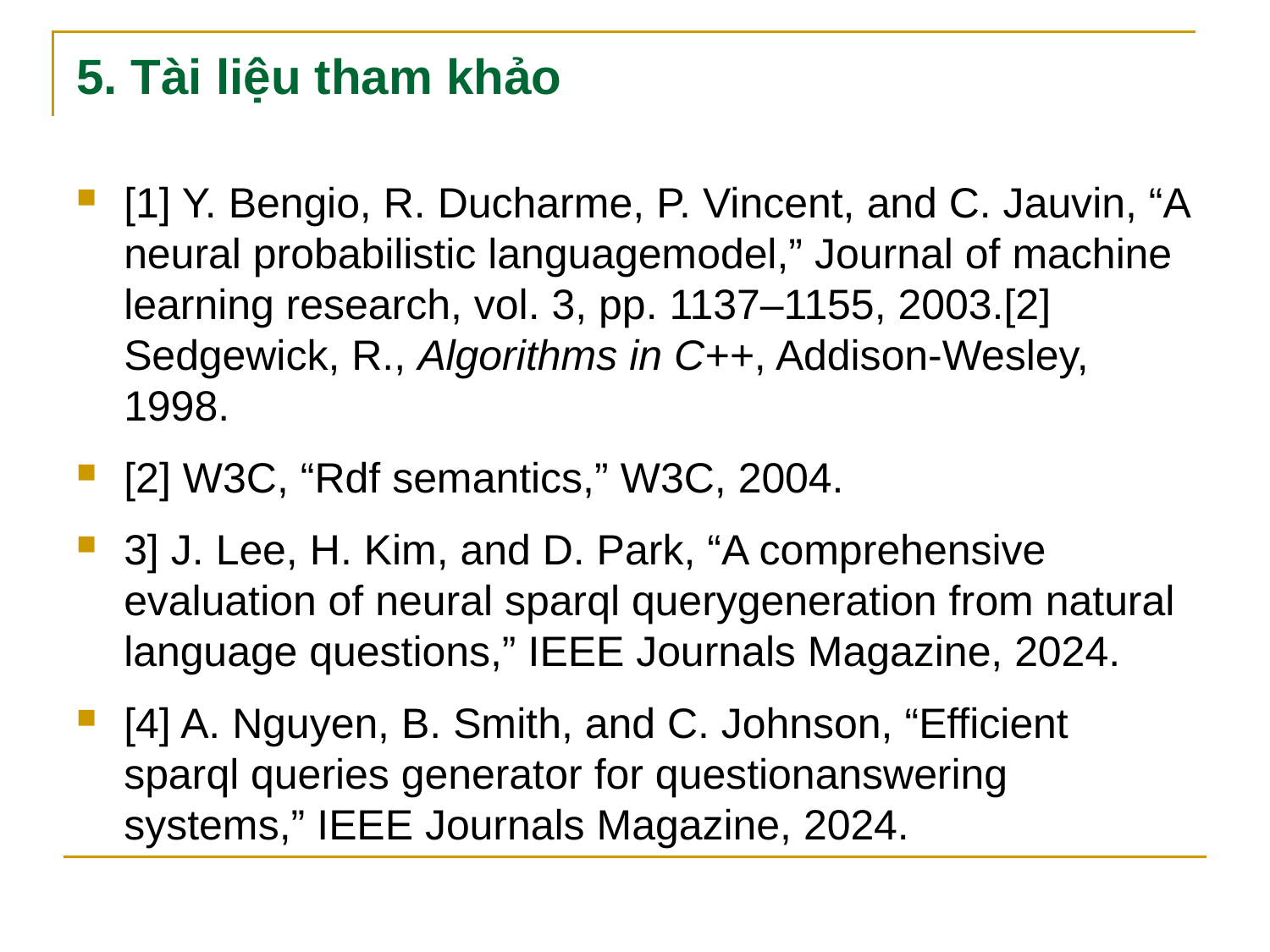

# 5. Tài liệu tham khảo
[1] Y. Bengio, R. Ducharme, P. Vincent, and C. Jauvin, “A neural probabilistic languagemodel,” Journal of machine learning research, vol. 3, pp. 1137–1155, 2003.[2] Sedgewick, R., Algorithms in C++, Addison-Wesley, 1998.
[2] W3C, “Rdf semantics,” W3C, 2004.
3] J. Lee, H. Kim, and D. Park, “A comprehensive evaluation of neural sparql querygeneration from natural language questions,” IEEE Journals Magazine, 2024.
[4] A. Nguyen, B. Smith, and C. Johnson, “Efficient sparql queries generator for questionanswering systems,” IEEE Journals Magazine, 2024.

39